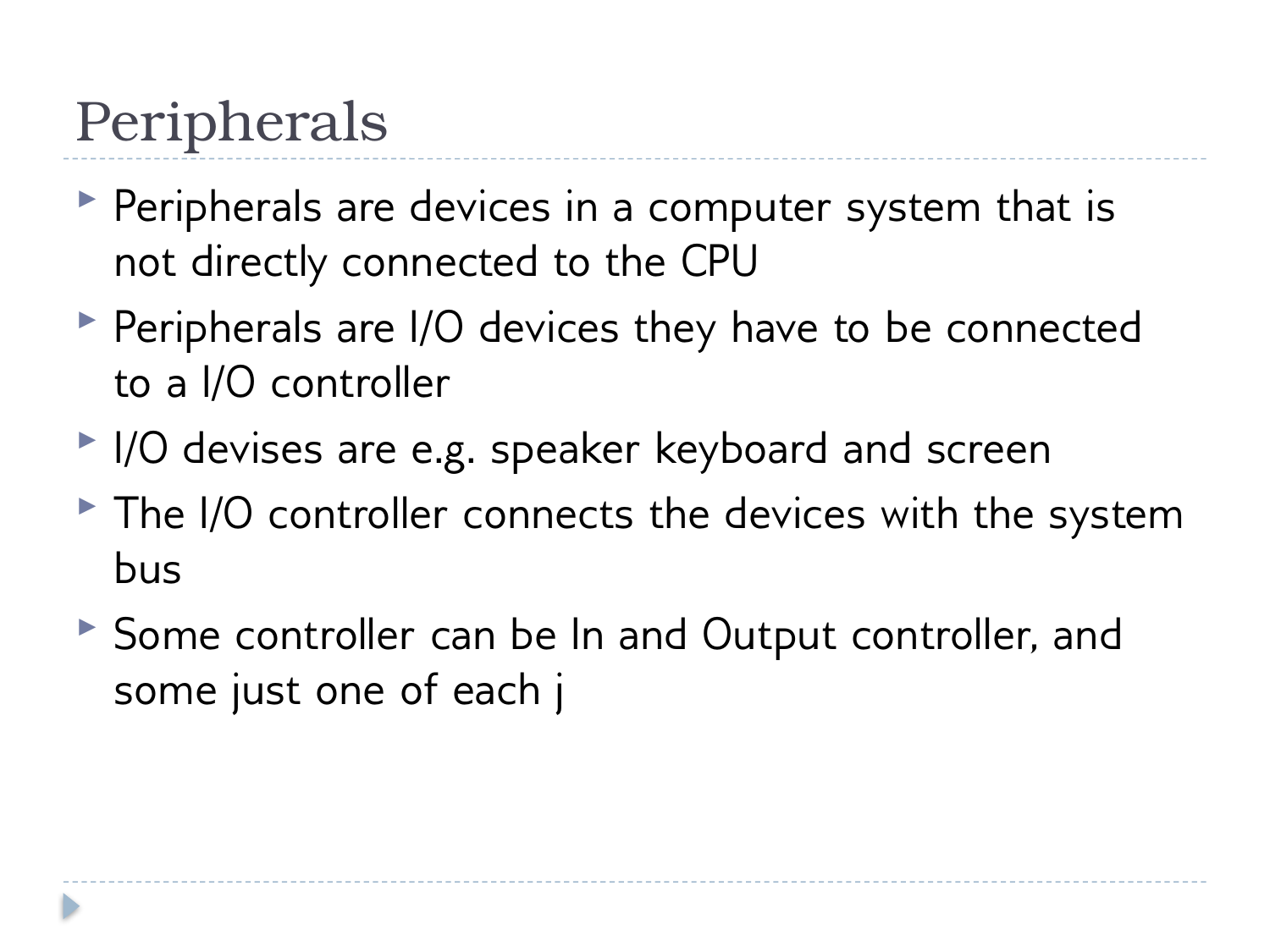

# Peripherals
Peripherals are devices in a computer system that is not directly connected to the CPU
Peripherals are I/O devices they have to be connected to a I/O controller
I/O devises are e.g. speaker keyboard and screen
The I/O controller connects the devices with the system bus
Some controller can be In and Output controller, and some just one of each j